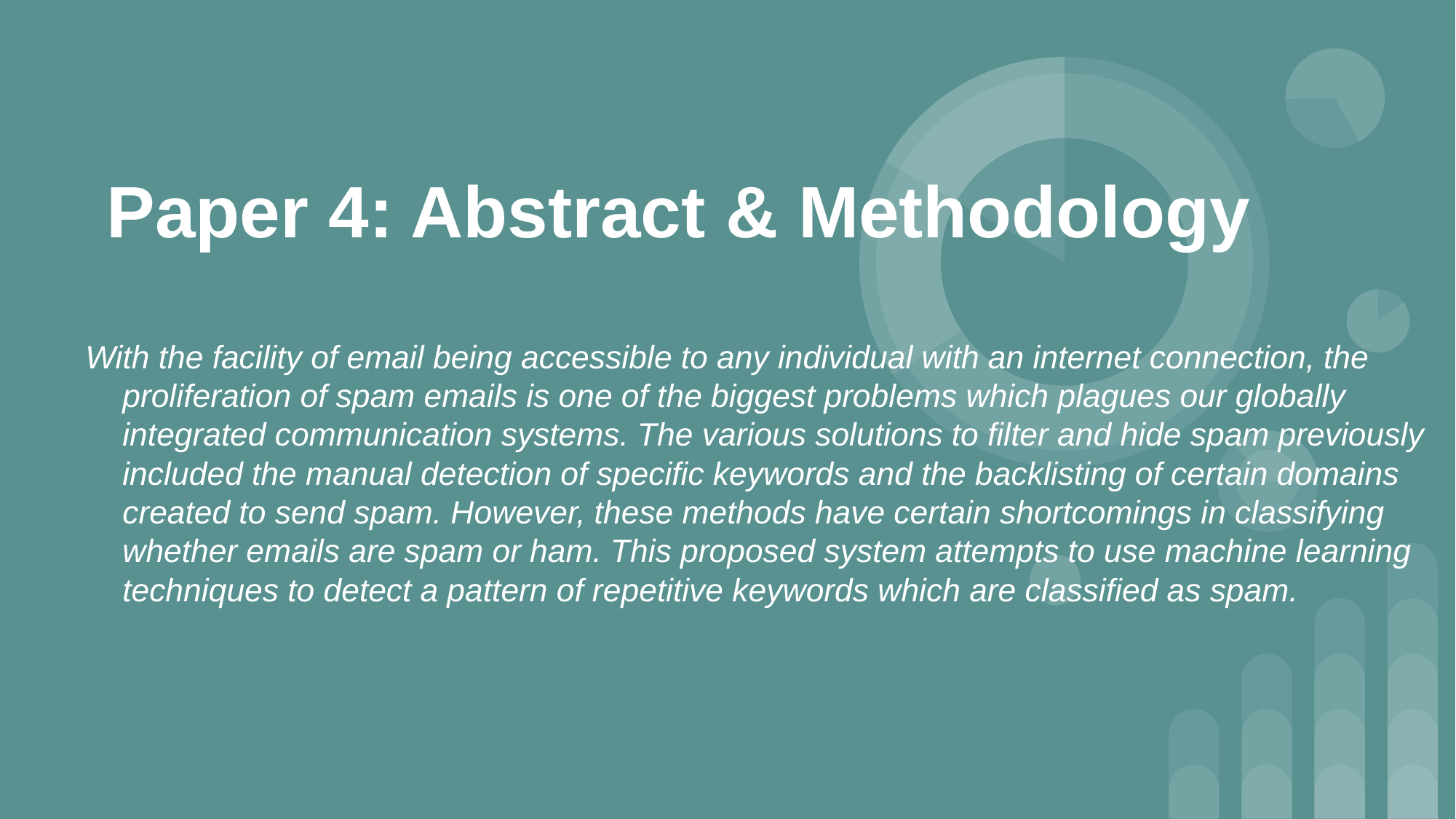

# Paper 4: Abstract & Methodology
With the facility of email being accessible to any individual with an internet connection, the proliferation of spam emails is one of the biggest problems which plagues our globally integrated communication systems. The various solutions to filter and hide spam previously included the manual detection of specific keywords and the backlisting of certain domains created to send spam. However, these methods have certain shortcomings in classifying whether emails are spam or ham. This proposed system attempts to use machine learning techniques to detect a pattern of repetitive keywords which are classified as spam.